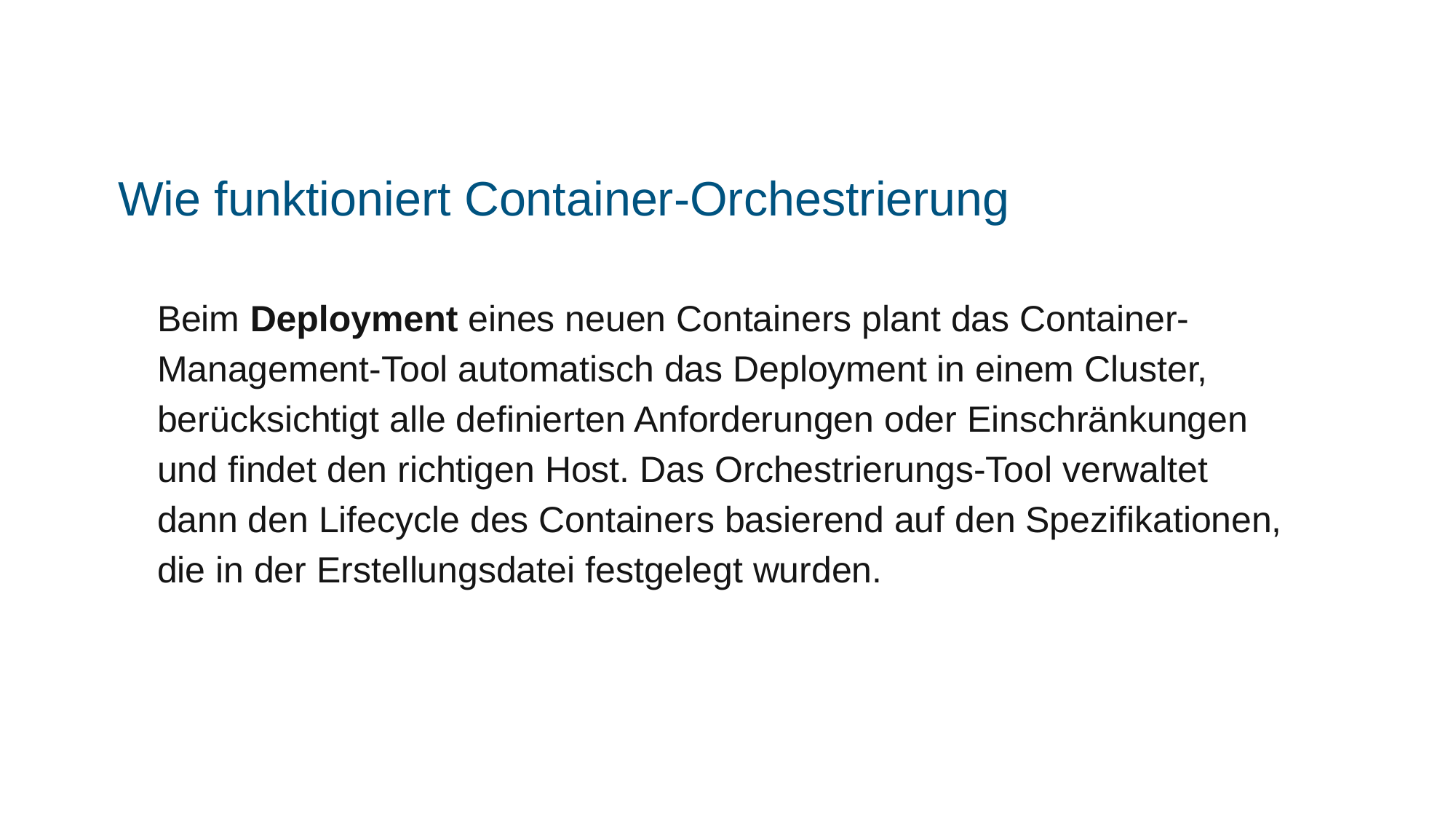

# Wie funktioniert Container-Orchestrierung

Beim Deployment eines neuen Containers plant das Container-Management-Tool automatisch das Deployment in einem Cluster, berücksichtigt alle definierten Anforderungen oder Einschränkungen und findet den richtigen Host. Das Orchestrierungs-Tool verwaltet dann den Lifecycle des Containers basierend auf den Spezifikationen, die in der Erstellungsdatei festgelegt wurden.